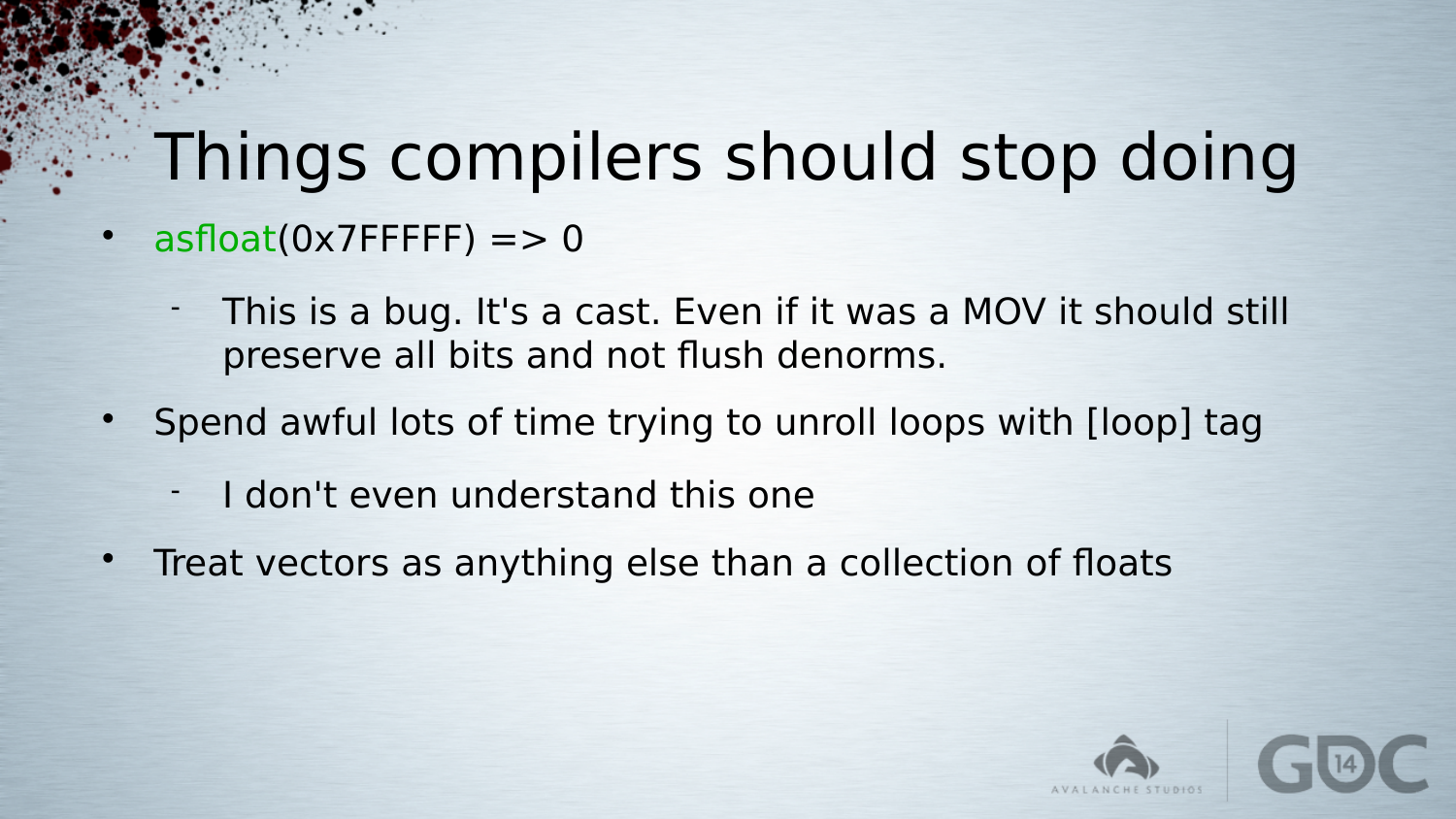

# Things compilers should stop doing
asfloat(0x7FFFFF) => 0
This is a bug. It's a cast. Even if it was a MOV it should still preserve all bits and not flush denorms.
Spend awful lots of time trying to unroll loops with [loop] tag
I don't even understand this one
Treat vectors as anything else than a collection of floats